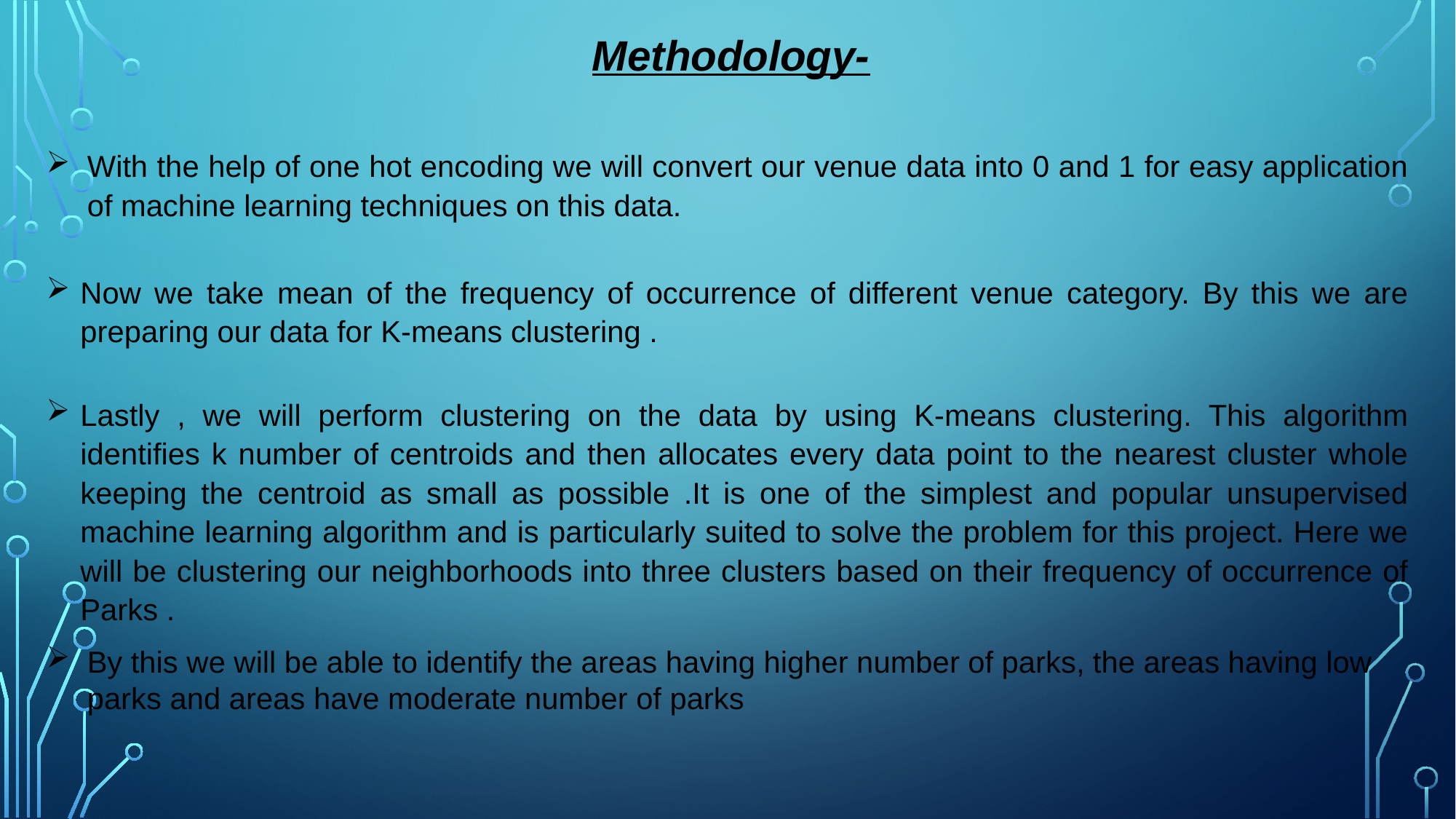

Methodology-
With the help of one hot encoding we will convert our venue data into 0 and 1 for easy application of machine learning techniques on this data.

Now we take mean of the frequency of occurrence of different venue category. By this we are preparing our data for K-means clustering .

Lastly , we will perform clustering on the data by using K-means clustering. This algorithm identifies k number of centroids and then allocates every data point to the nearest cluster whole keeping the centroid as small as possible .It is one of the simplest and popular unsupervised machine learning algorithm and is particularly suited to solve the problem for this project. Here we will be clustering our neighborhoods into three clusters based on their frequency of occurrence of Parks .

By this we will be able to identify the areas having higher number of parks, the areas having low parks and areas have moderate number of parks